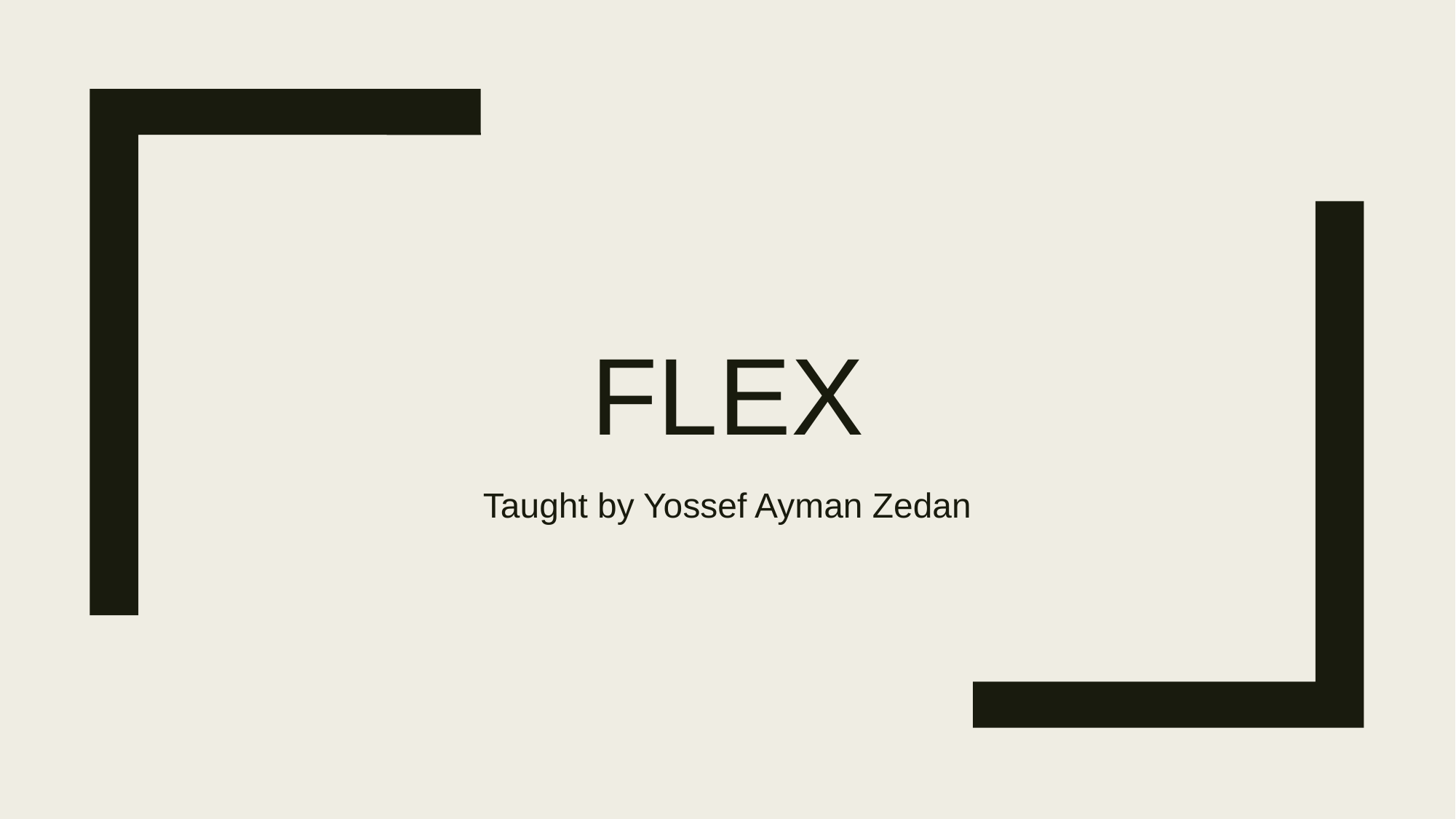

# flex
Taught by Yossef Ayman Zedan